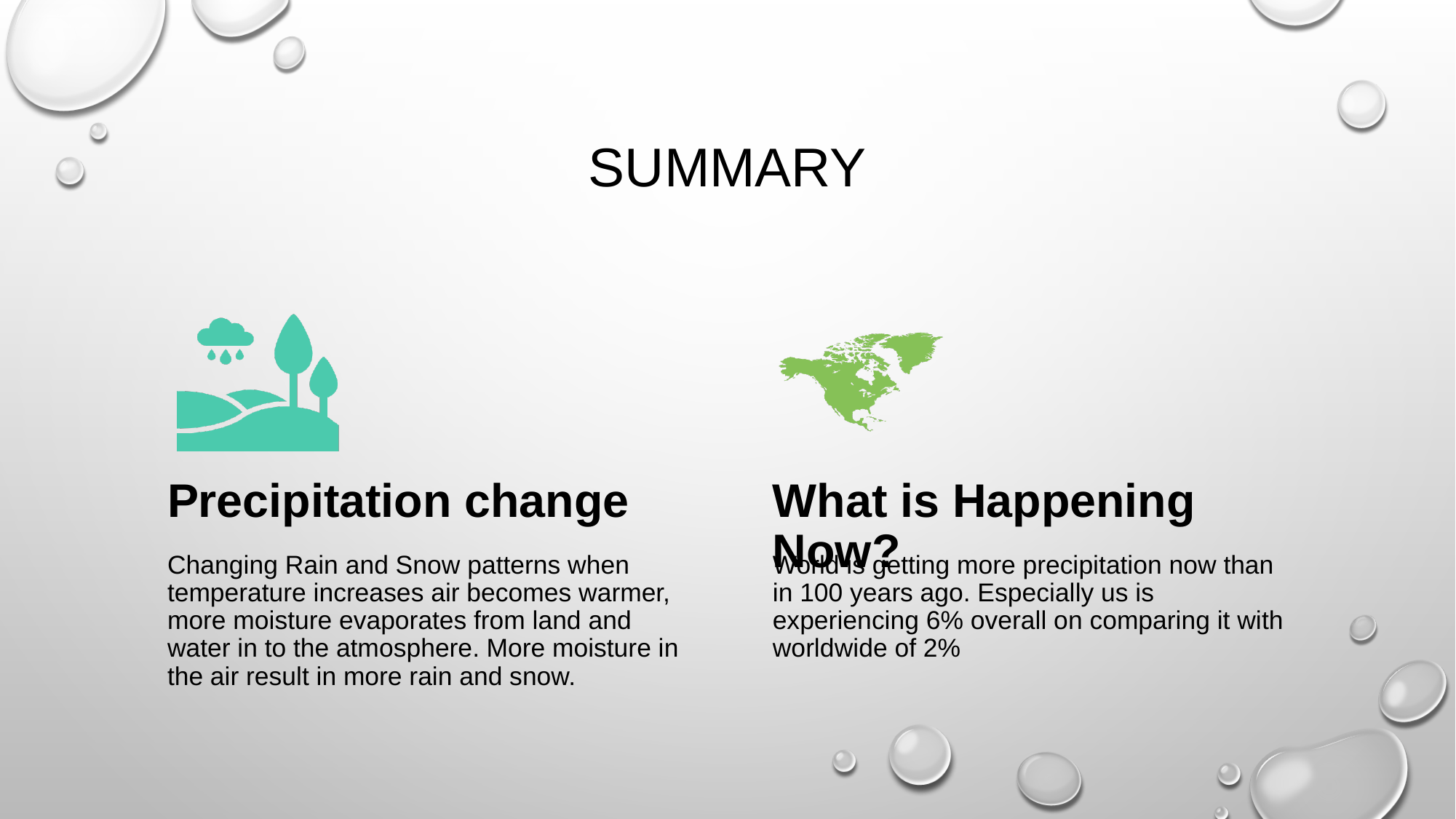

# SUMMARY
Precipitation change
Changing Rain and Snow patterns when temperature increases air becomes warmer, more moisture evaporates from land and water in to the atmosphere. More moisture in the air result in more rain and snow.
What is Happening Now?
World is getting more precipitation now than in 100 years ago. Especially us is experiencing 6% overall on comparing it with worldwide of 2%